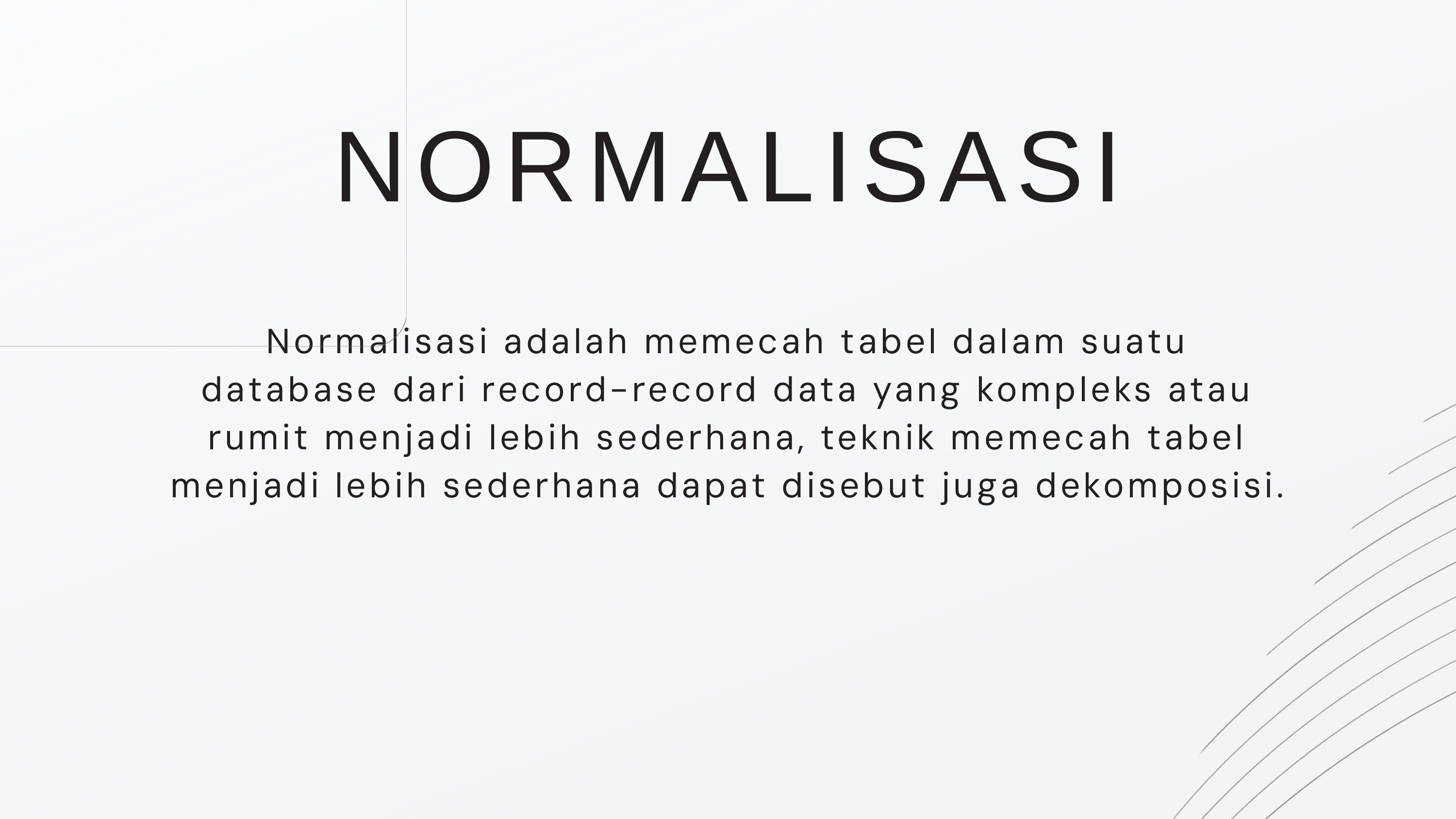

NORMALISASI
Normalisasi adalah memecah tabel dalam suatu database dari record-record data yang kompleks atau rumit menjadi lebih sederhana, teknik memecah tabel menjadi lebih sederhana dapat disebut juga dekomposisi.